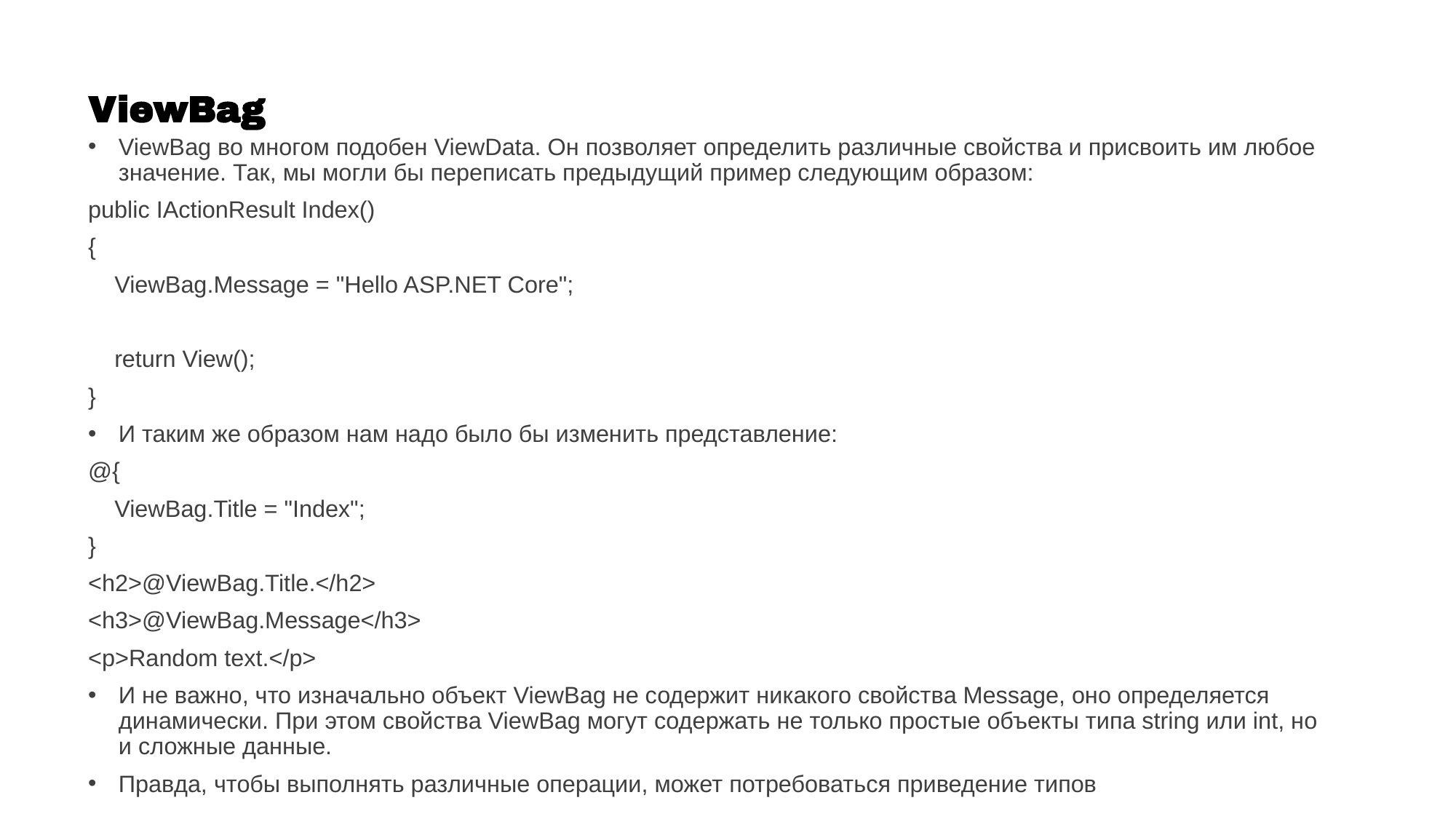

# ViewBag
ViewBag во многом подобен ViewData. Он позволяет определить различные свойства и присвоить им любое значение. Так, мы могли бы переписать предыдущий пример следующим образом:
public IActionResult Index()
{
    ViewBag.Message = "Hello ASP.NET Core";

    return View();
}
И таким же образом нам надо было бы изменить представление:
@{
    ViewBag.Title = "Index";
}
<h2>@ViewBag.Title.</h2>
<h3>@ViewBag.Message</h3>
<p>Random text.</p>
И не важно, что изначально объект ViewBag не содержит никакого свойства Message, оно определяется динамически. При этом свойства ViewBag могут содержать не только простые объекты типа string или int, но и сложные данные.
Правда, чтобы выполнять различные операции, может потребоваться приведение типов